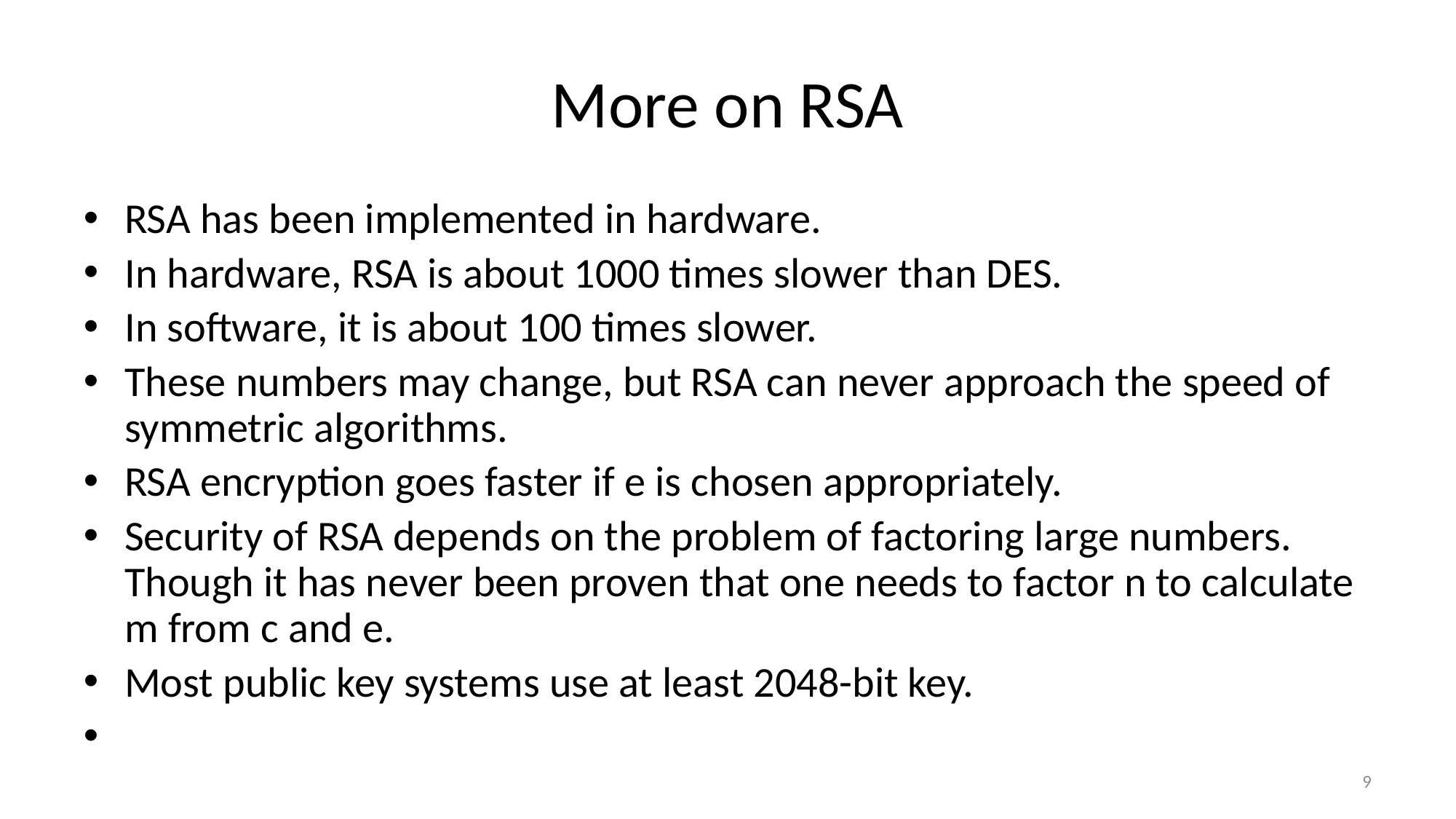

# More on RSA
RSA has been implemented in hardware.
In hardware, RSA is about 1000 times slower than DES.
In software, it is about 100 times slower.
These numbers may change, but RSA can never approach the speed of symmetric algorithms.
RSA encryption goes faster if e is chosen appropriately.
Security of RSA depends on the problem of factoring large numbers. Though it has never been proven that one needs to factor n to calculate m from c and e.
Most public key systems use at least 2048-bit key.

9